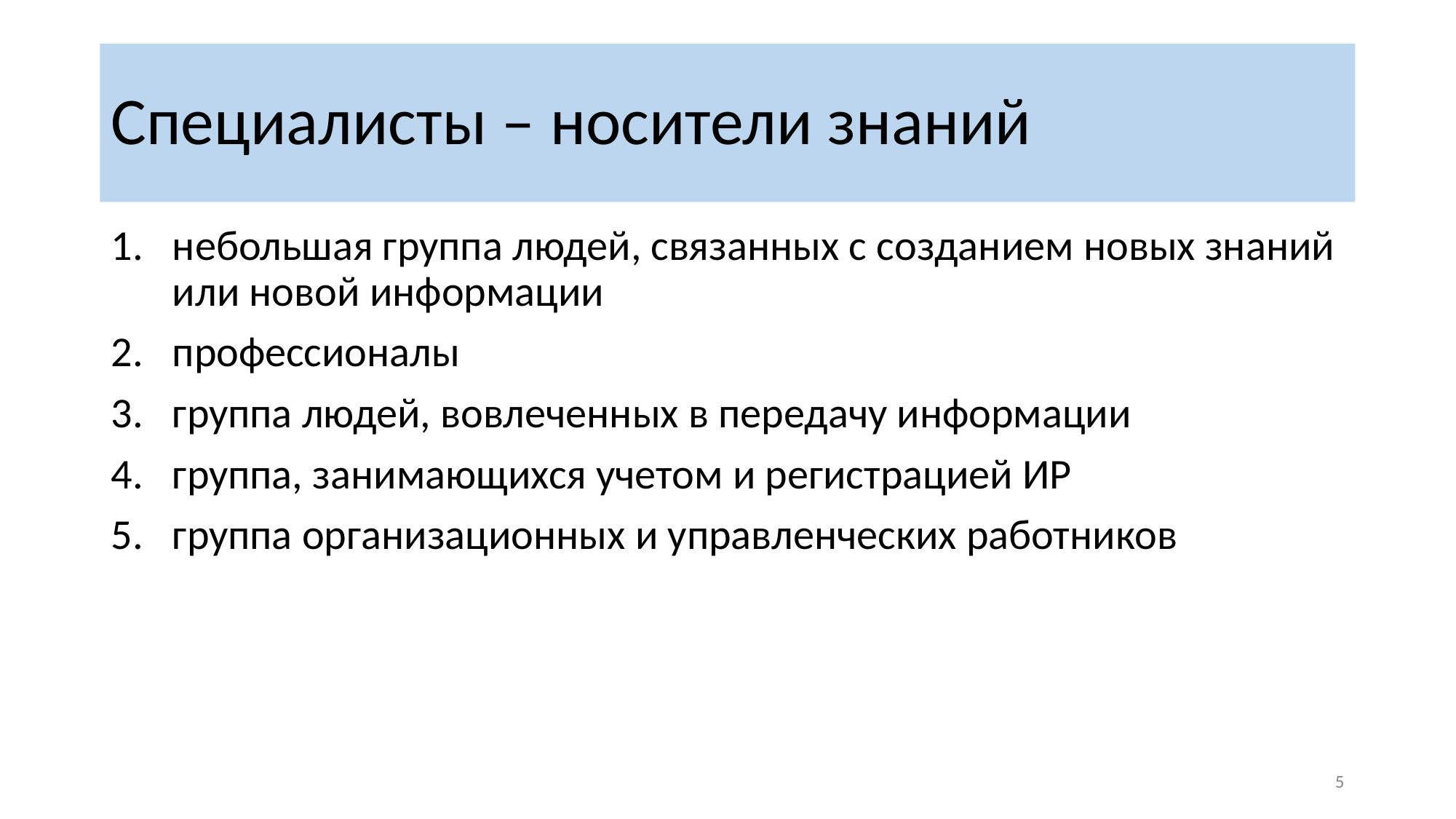

# Специалисты – носители знаний
небольшая группа людей, связанных с созданием новых знаний или новой информации
профессионалы
группа людей, вовлеченных в передачу информации
группа, занимающихся учетом и регистрацией ИР
группа организационных и управленческих работников

5